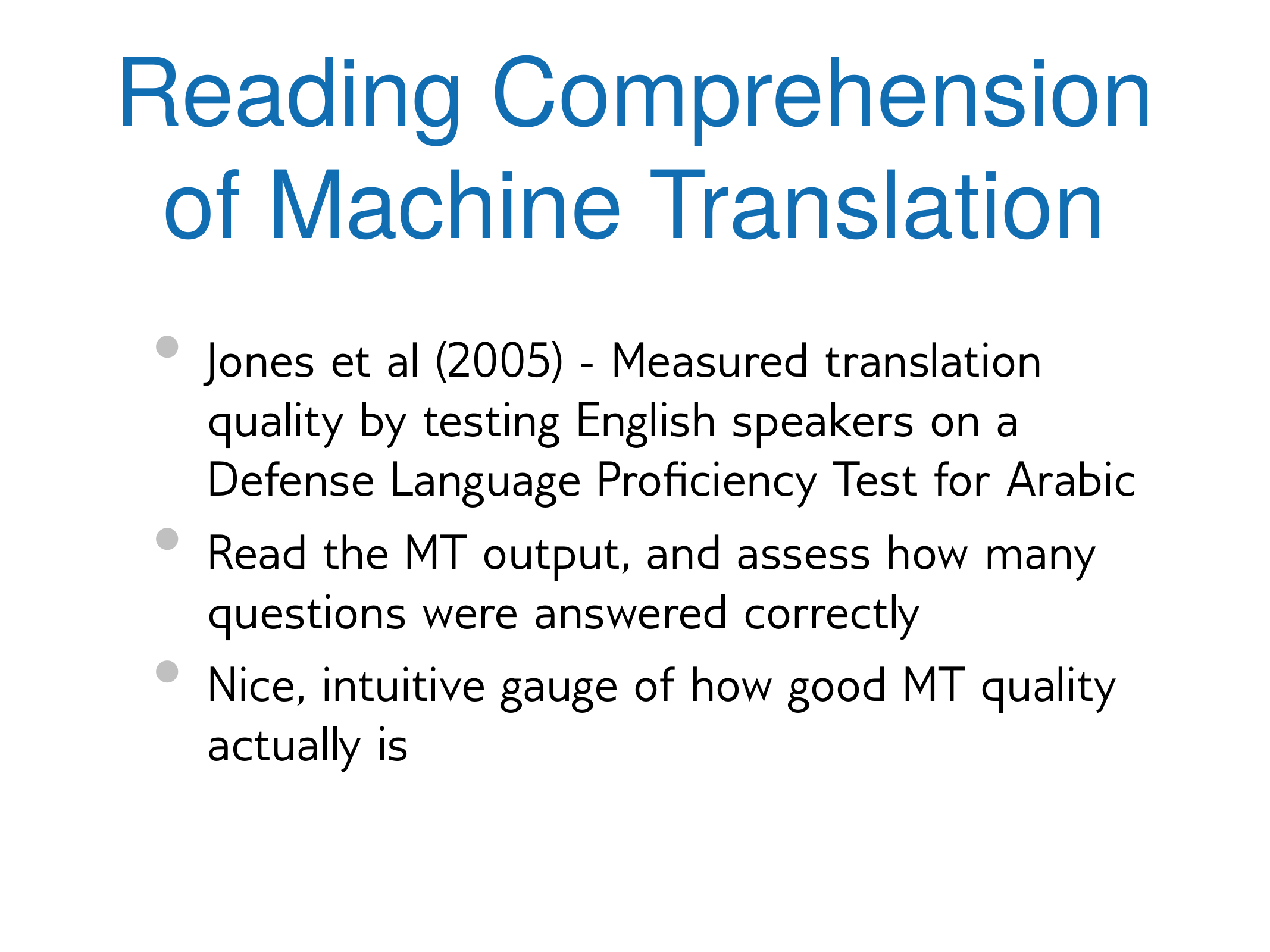

# Reading Comprehension of Machine Translation
Jones et al (2005) - Measured translation quality by testing English speakers on a Defense Language Proficiency Test for Arabic
Read the MT output, and assess how many questions were answered correctly
Nice, intuitive gauge of how good MT quality actually is